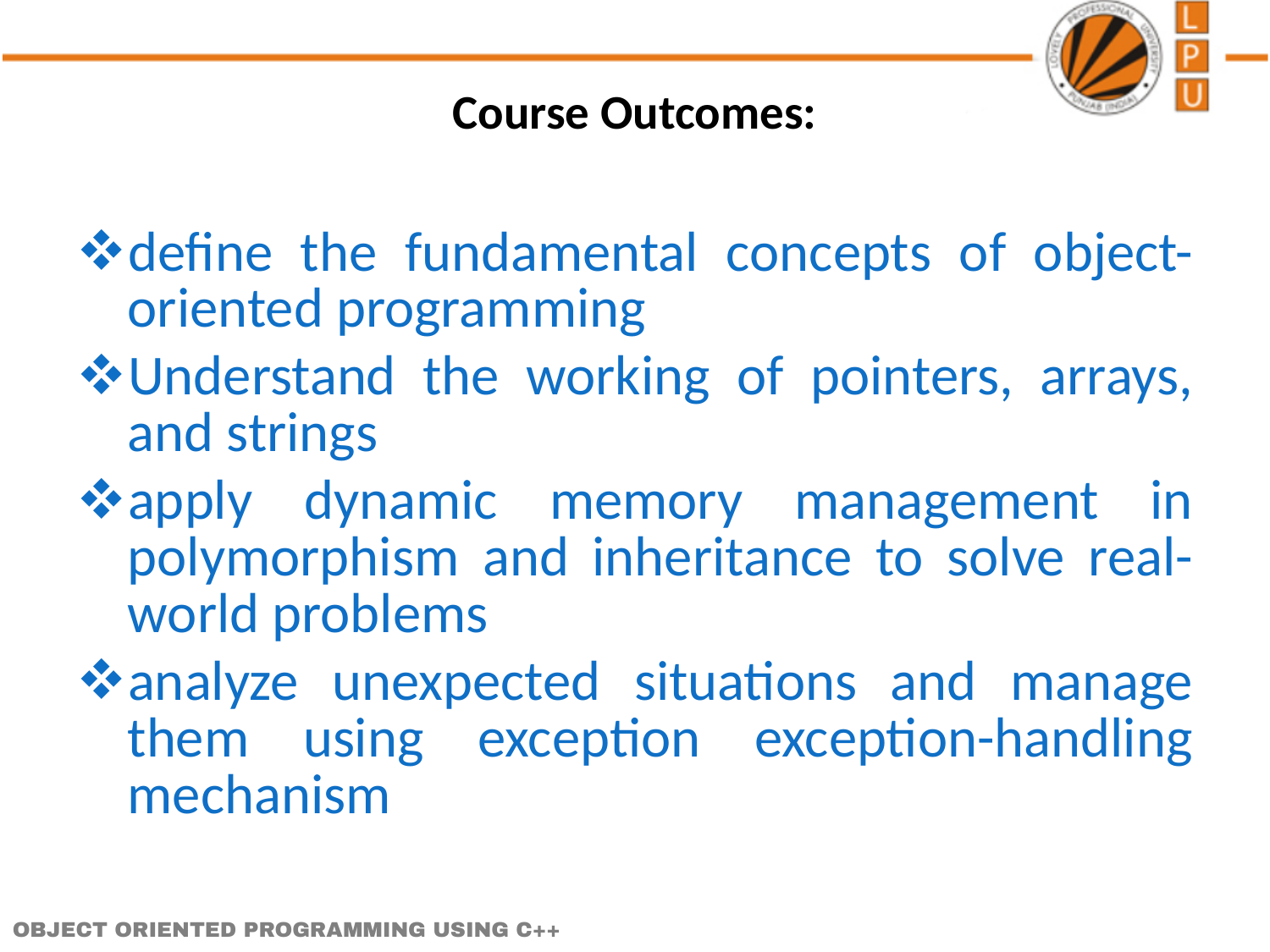

# Course Outcomes:
define the fundamental concepts of object-oriented programming
Understand the working of pointers, arrays, and strings
apply dynamic memory management in polymorphism and inheritance to solve real-world problems
analyze unexpected situations and manage them using exception exception-handling mechanism